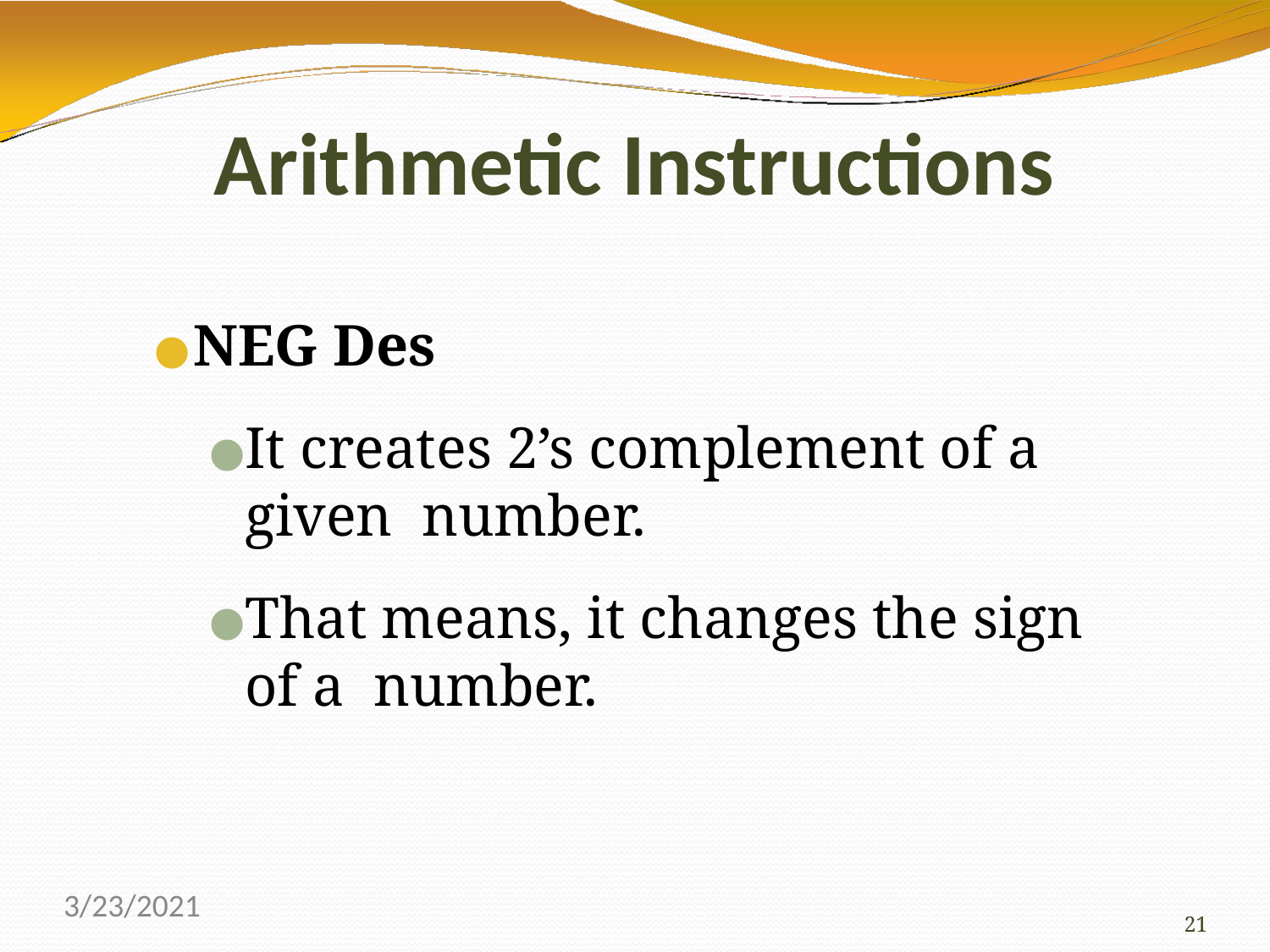

# Arithmetic Instructions
NEG Des
It creates 2’s complement of a given  number.
That means, it changes the sign of a  number.
3/23/2021
21